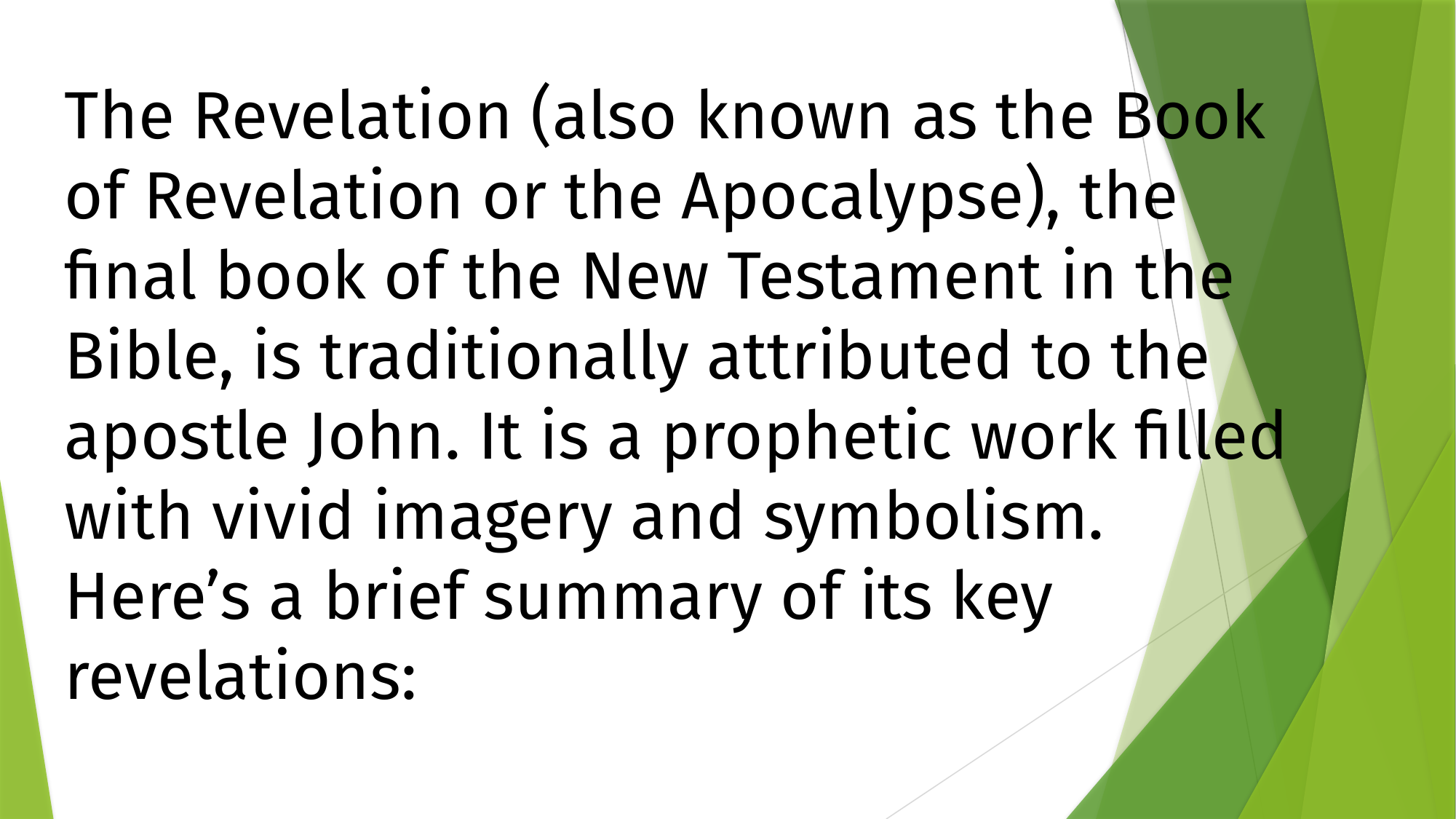

The Revelation (also known as the Book of Revelation or the Apocalypse), the final book of the New Testament in the Bible, is traditionally attributed to the apostle John. It is a prophetic work filled with vivid imagery and symbolism. Here’s a brief summary of its key revelations: